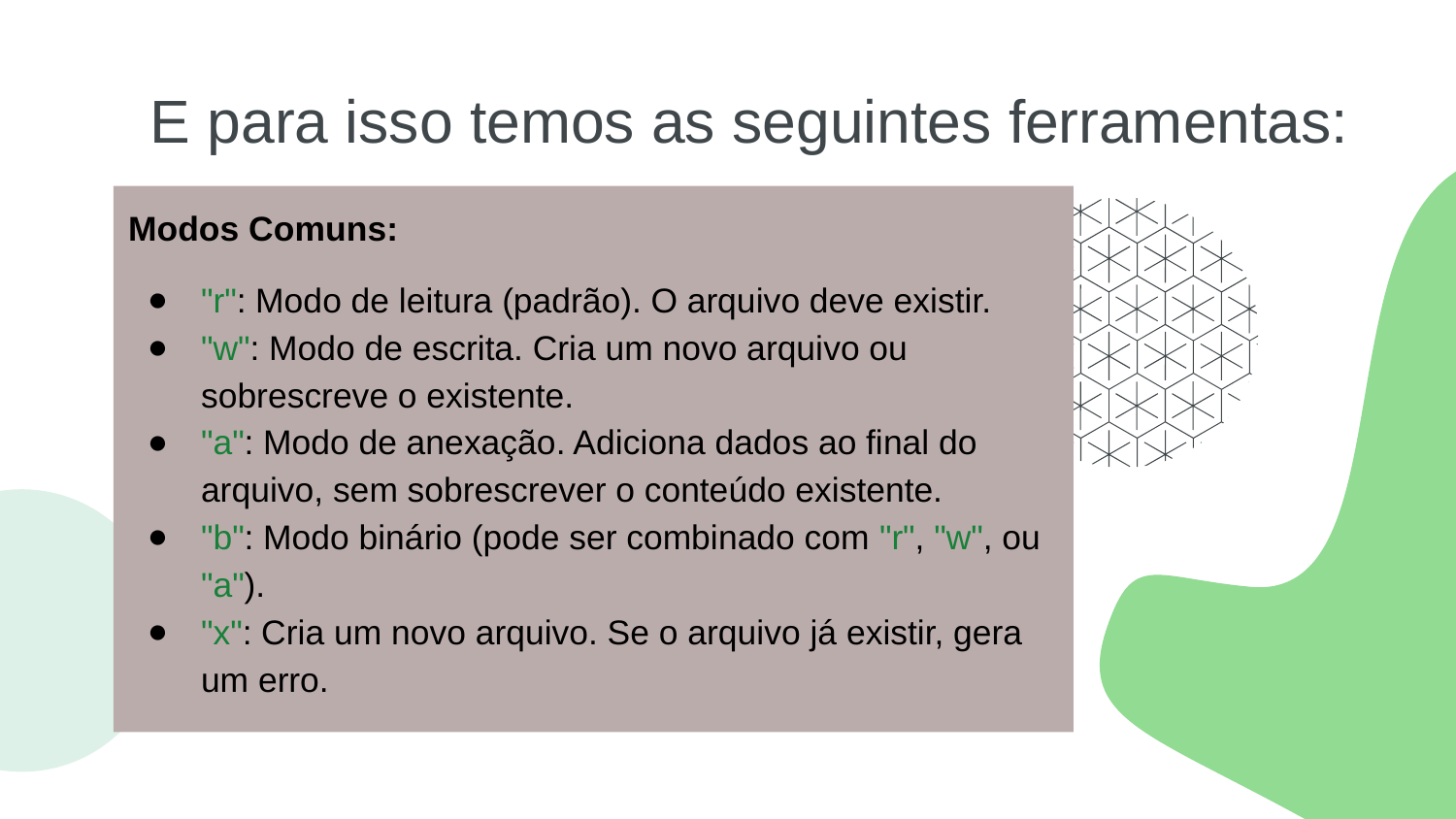

# E para isso temos as seguintes ferramentas:
Modos Comuns:
"r": Modo de leitura (padrão). O arquivo deve existir.
"w": Modo de escrita. Cria um novo arquivo ou sobrescreve o existente.
"a": Modo de anexação. Adiciona dados ao final do arquivo, sem sobrescrever o conteúdo existente.
"b": Modo binário (pode ser combinado com "r", "w", ou "a").
"x": Cria um novo arquivo. Se o arquivo já existir, gera um erro.